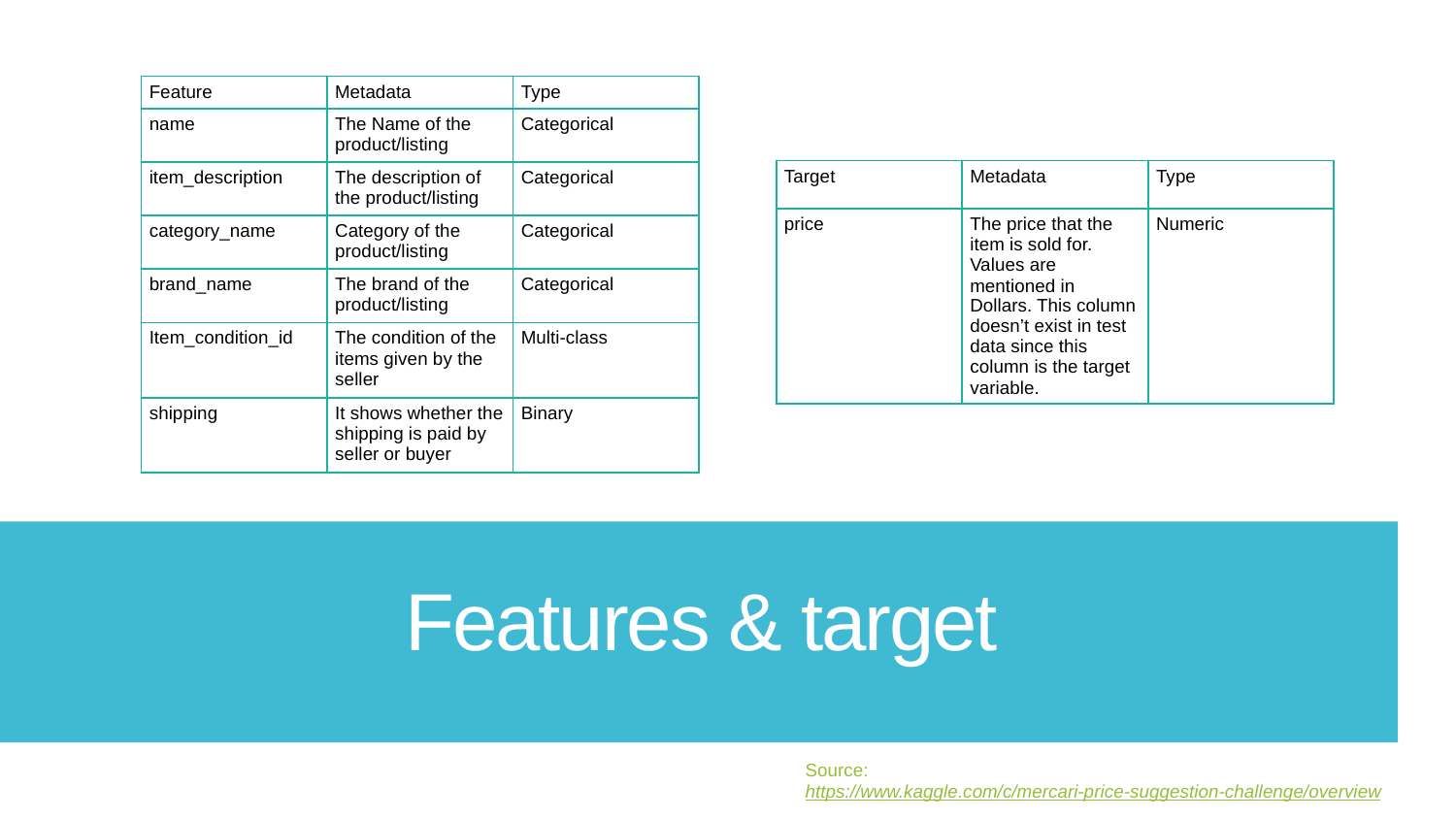

| Feature | Metadata | Type |
| --- | --- | --- |
| name | The Name of the product/listing | Categorical |
| item\_description | The description of the product/listing | Categorical |
| category\_name | Category of the product/listing | Categorical |
| brand\_name | The brand of the product/listing | Categorical |
| Item\_condition\_id | The condition of the items given by the seller | Multi-class |
| shipping | It shows whether the shipping is paid by seller or buyer | Binary |

| Target | Metadata | Type |
| --- | --- | --- |
| price | The price that the item is sold for. Values are mentioned in Dollars. This column doesn’t exist in test data since this column is the target variable. | Numeric |

# Features & target
Source: https://www.kaggle.com/c/mercari-price-suggestion-challenge/overview